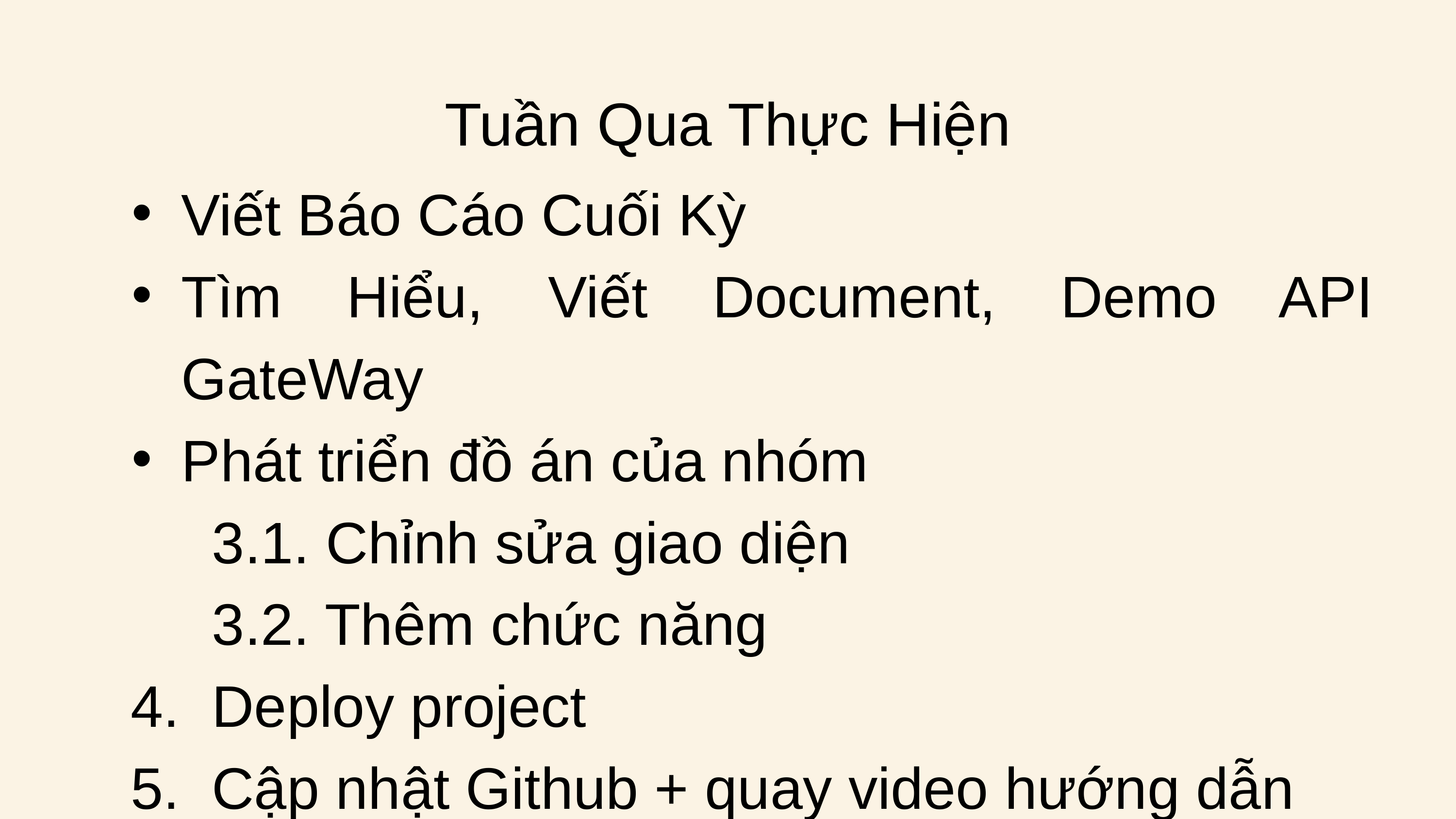

Tuần Qua Thực Hiện
Viết Báo Cáo Cuối Kỳ
Tìm Hiểu, Viết Document, Demo API GateWay
Phát triển đồ án của nhóm
        3.1. Chỉnh sửa giao diện
        3.2. Thêm chức năng
   4.  Deploy project
   5.  Cập nhật Github + quay video hướng dẫn